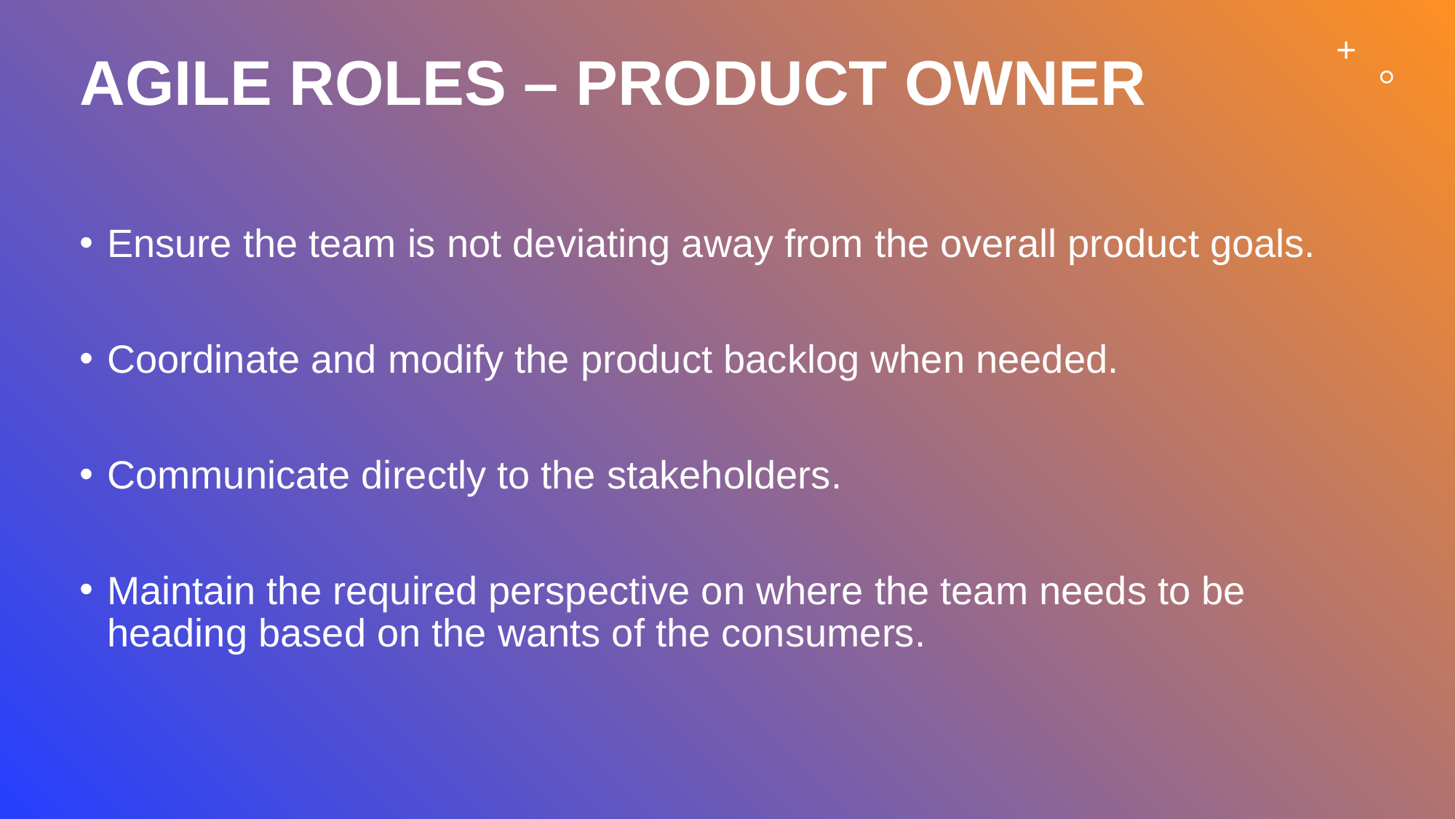

# Agile Roles – Product Owner
Ensure the team is not deviating away from the overall product goals.

Coordinate and modify the product backlog when needed.

Communicate directly to the stakeholders.

Maintain the required perspective on where the team needs to be heading based on the wants of the consumers.